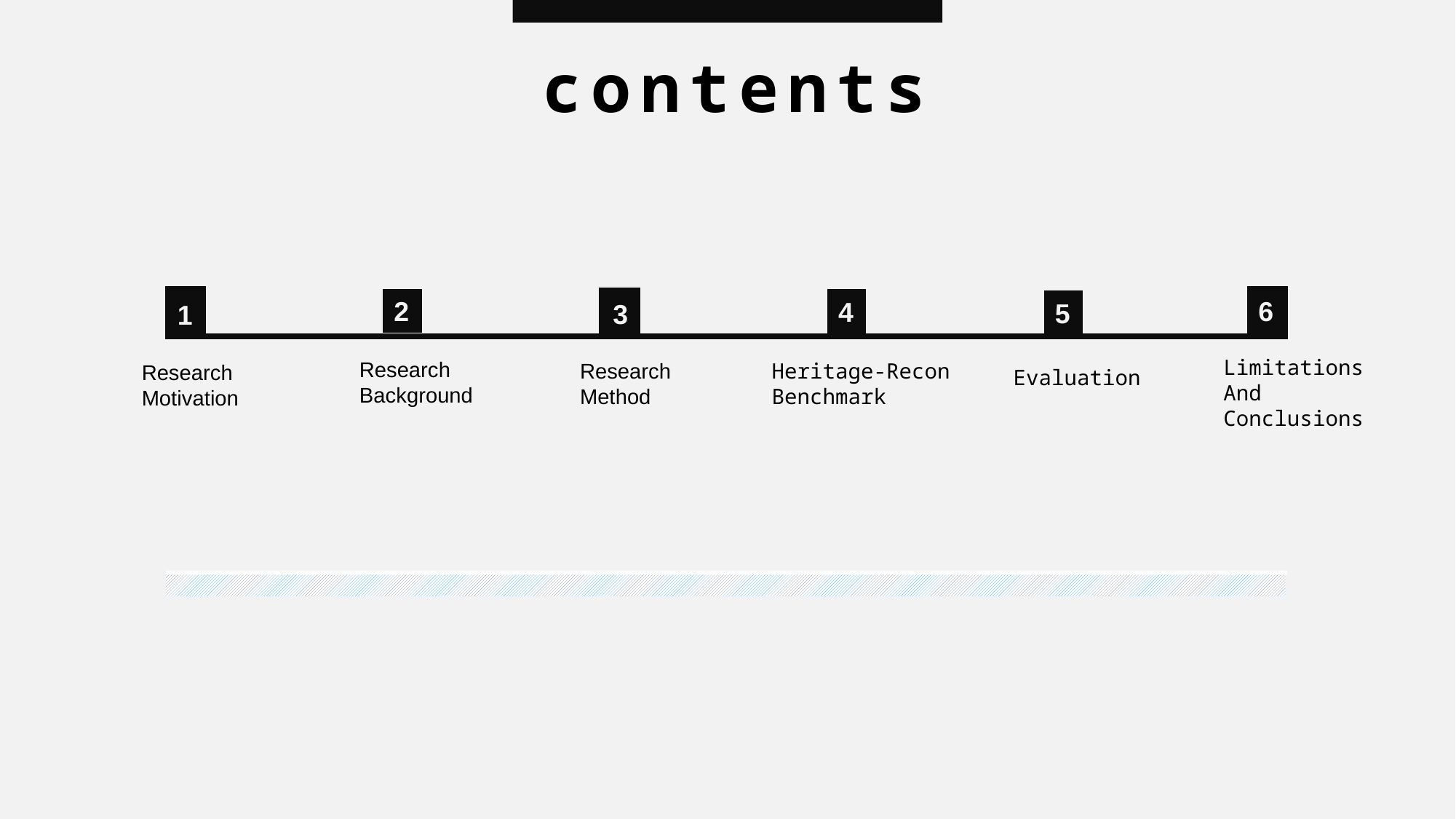

contents

6
2
4
5
3

1
Limitations
And
Conclusions

Research
Background
Research
Method
Heritage-Recon
Benchmark

Research
Motivation
Evaluation